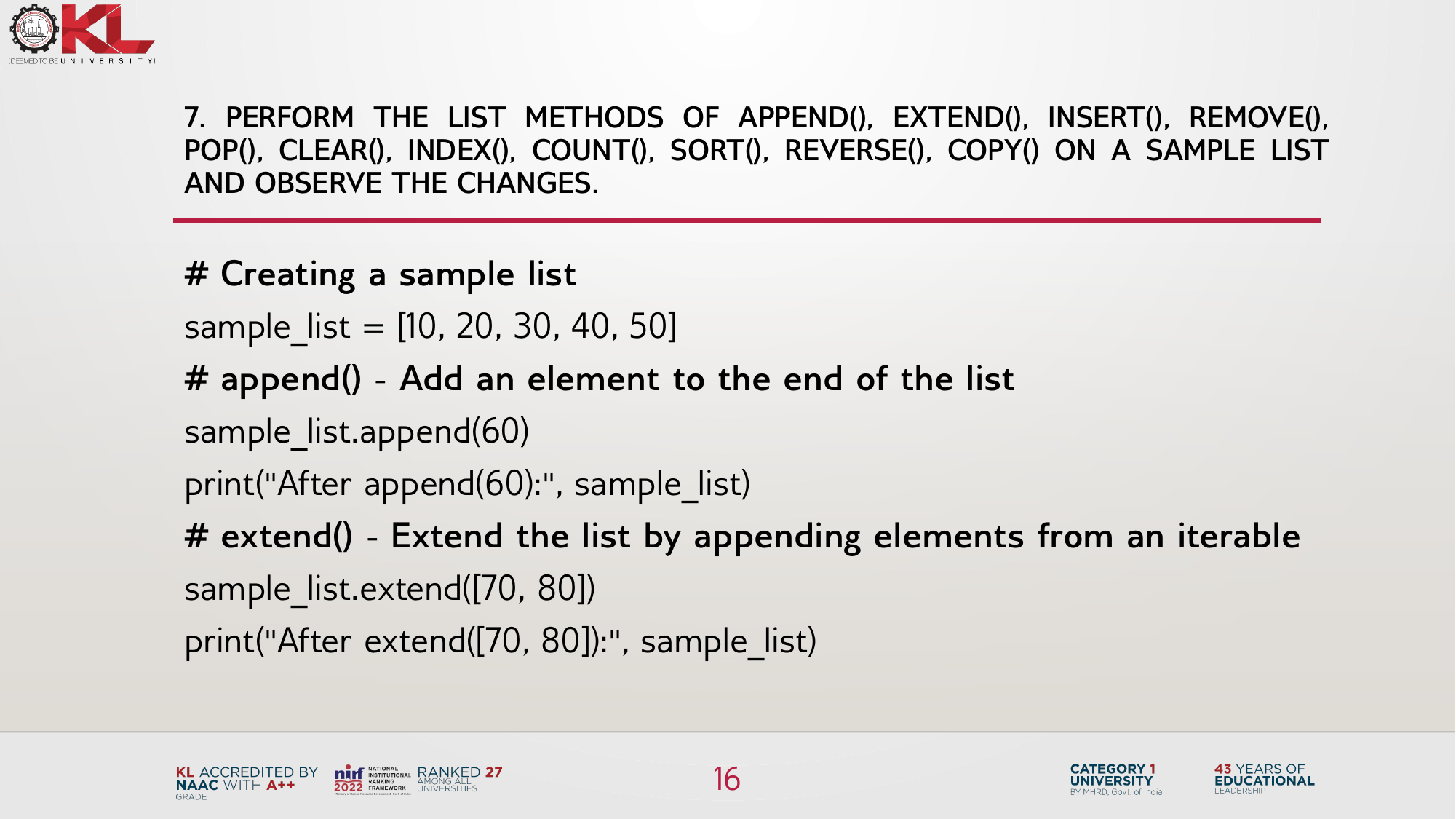

# 7. Perform the list methods of append(), extend(), insert(), remove(), pop(), clear(), index(), count(), sort(), reverse(), copy() on a sample list and observe the changes.
# Creating a sample list
sample_list = [10, 20, 30, 40, 50]
# append() - Add an element to the end of the list
sample_list.append(60)
print("After append(60):", sample_list)
# extend() - Extend the list by appending elements from an iterable
sample_list.extend([70, 80])
print("After extend([70, 80]):", sample_list)

16